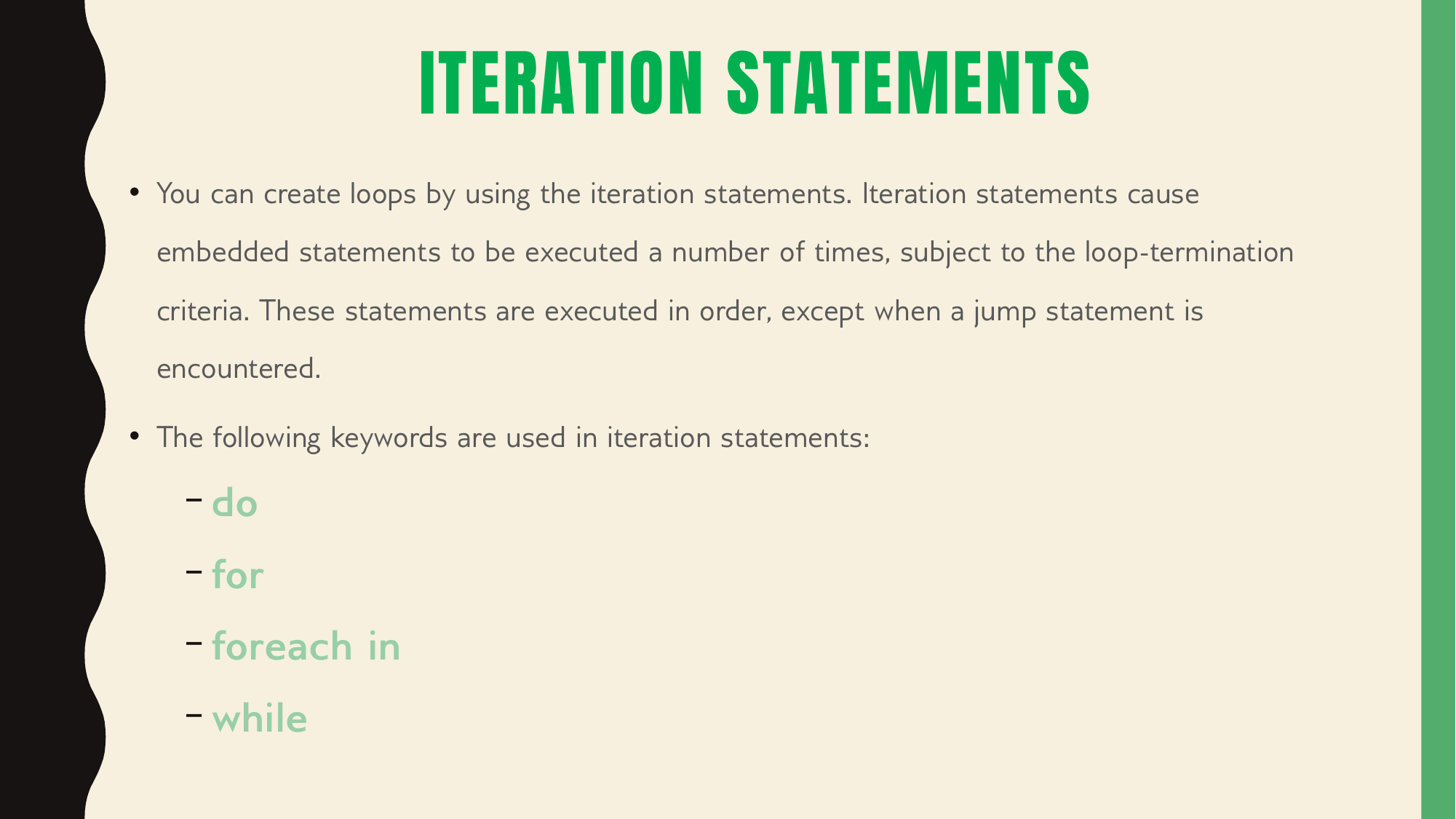

# Iteration Statements
You can create loops by using the iteration statements. Iteration statements cause embedded statements to be executed a number of times, subject to the loop-termination criteria. These statements are executed in order, except when a jump statement is encountered.
The following keywords are used in iteration statements:
do
for
foreach in
while